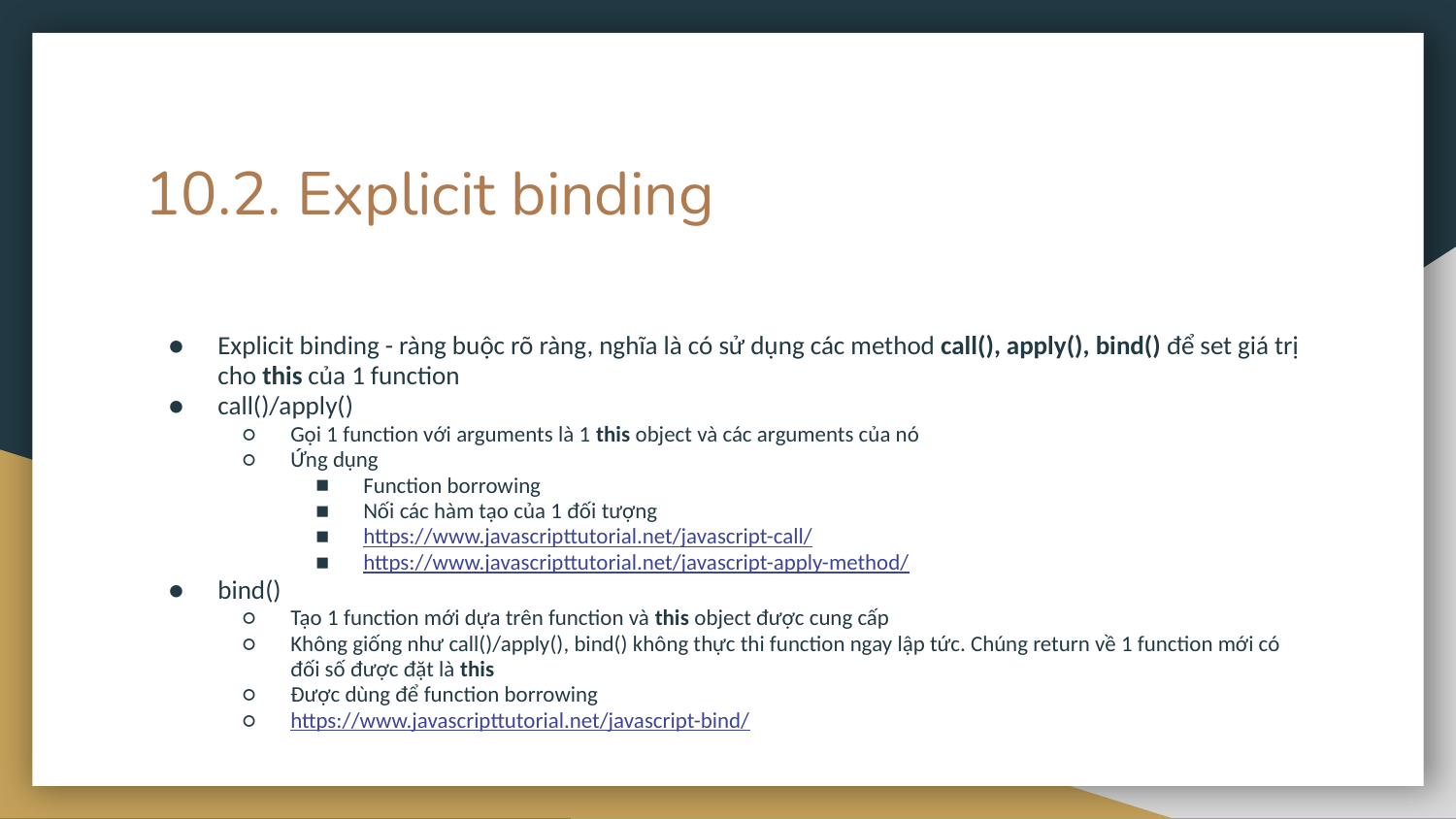

# 10.2. Explicit binding
Explicit binding - ràng buộc rõ ràng, nghĩa là có sử dụng các method call(), apply(), bind() để set giá trị cho this của 1 function
call()/apply()
Gọi 1 function với arguments là 1 this object và các arguments của nó
Ứng dụng
Function borrowing
Nối các hàm tạo của 1 đối tượng
https://www.javascripttutorial.net/javascript-call/
https://www.javascripttutorial.net/javascript-apply-method/
bind()
Tạo 1 function mới dựa trên function và this object được cung cấp
Không giống như call()/apply(), bind() không thực thi function ngay lập tức. Chúng return về 1 function mới có đối số được đặt là this
Được dùng để function borrowing
https://www.javascripttutorial.net/javascript-bind/